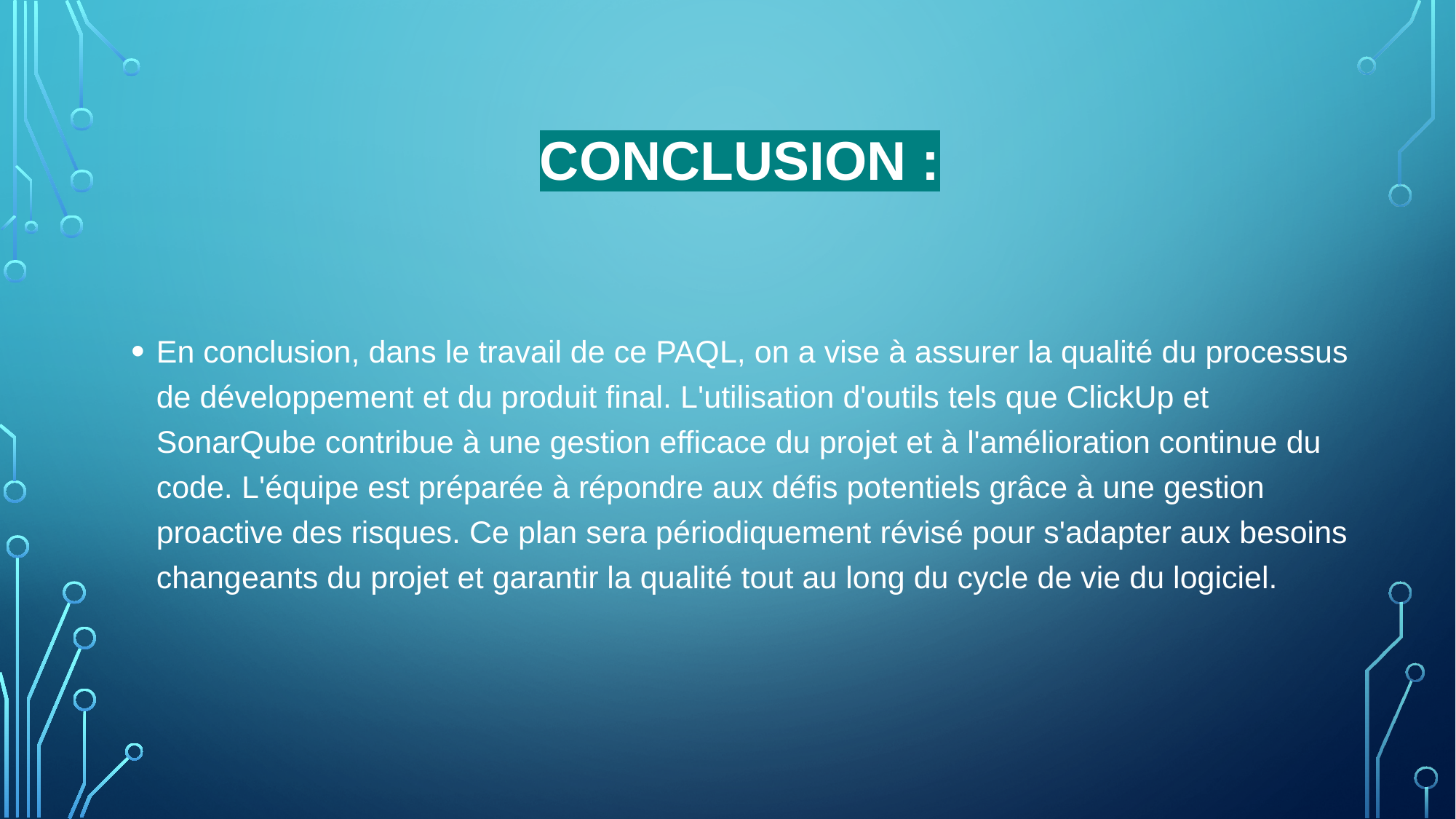

# conclusion :
En conclusion, dans le travail de ce PAQL, on a vise à assurer la qualité du processus de développement et du produit final. L'utilisation d'outils tels que ClickUp et SonarQube contribue à une gestion efficace du projet et à l'amélioration continue du code. L'équipe est préparée à répondre aux défis potentiels grâce à une gestion proactive des risques. Ce plan sera périodiquement révisé pour s'adapter aux besoins changeants du projet et garantir la qualité tout au long du cycle de vie du logiciel.